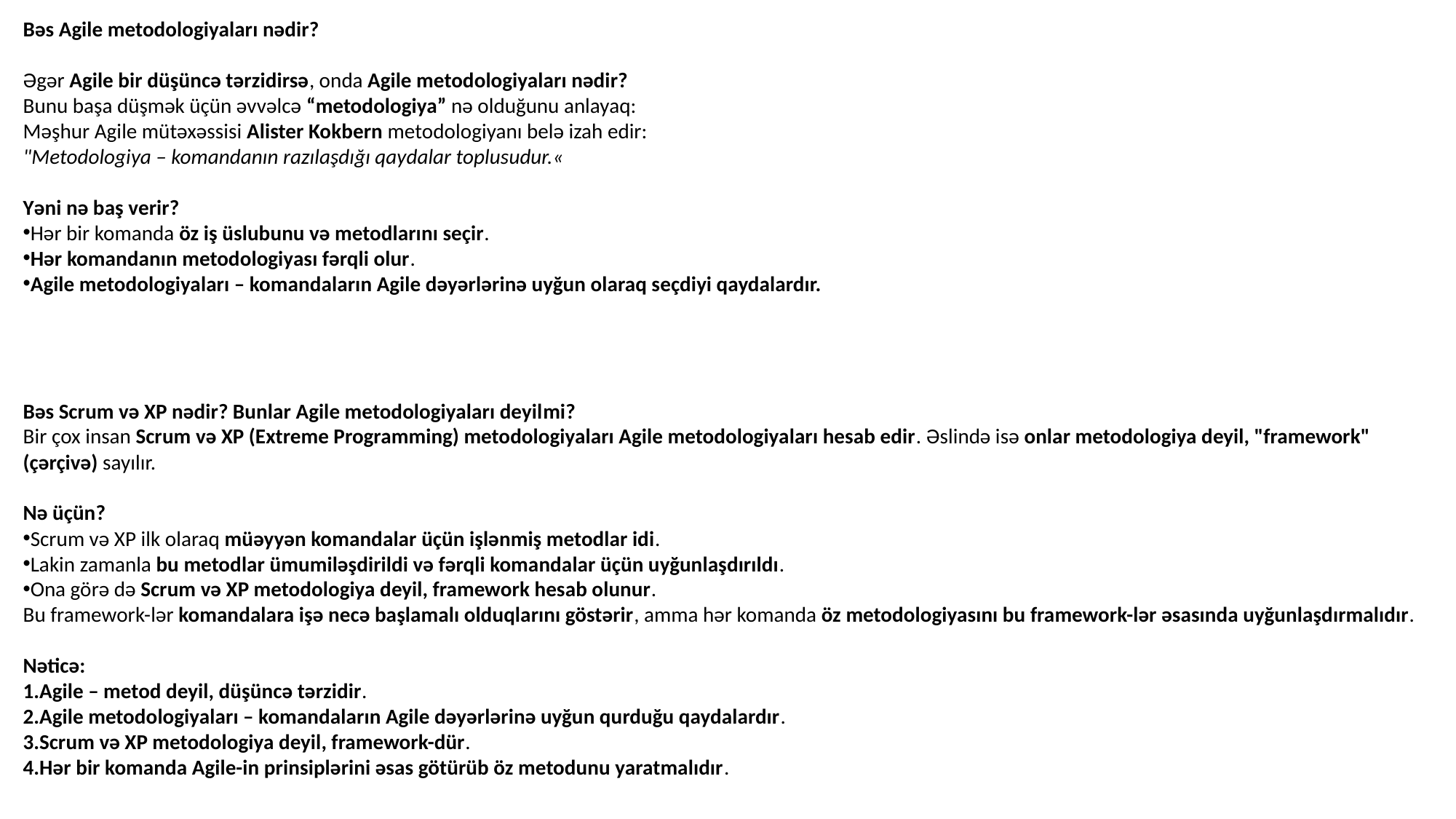

Bəs Agile metodologiyaları nədir?

Əgər Agile bir düşüncə tərzidirsə, onda Agile metodologiyaları nədir?
Bunu başa düşmək üçün əvvəlcə “metodologiya” nə olduğunu anlayaq:
Məşhur Agile mütəxəssisi Alister Kokbern metodologiyanı belə izah edir:
"Metodologiya – komandanın razılaşdığı qaydalar toplusudur.«

Yəni nə baş verir?
Hər bir komanda öz iş üslubunu və metodlarını seçir.
Hər komandanın metodologiyası fərqli olur.
Agile metodologiyaları – komandaların Agile dəyərlərinə uyğun olaraq seçdiyi qaydalardır.

Bəs Scrum və XP nədir? Bunlar Agile metodologiyaları deyilmi?
Bir çox insan Scrum və XP (Extreme Programming) metodologiyaları Agile metodologiyaları hesab edir. Əslində isə onlar metodologiya deyil, "framework" (çərçivə) sayılır.

Nə üçün?
Scrum və XP ilk olaraq müəyyən komandalar üçün işlənmiş metodlar idi.
Lakin zamanla bu metodlar ümumiləşdirildi və fərqli komandalar üçün uyğunlaşdırıldı.
Ona görə də Scrum və XP metodologiya deyil, framework hesab olunur.
Bu framework-lər komandalara işə necə başlamalı olduqlarını göstərir, amma hər komanda öz metodologiyasını bu framework-lər əsasında uyğunlaşdırmalıdır.

Nəticə:
Agile – metod deyil, düşüncə tərzidir.
Agile metodologiyaları – komandaların Agile dəyərlərinə uyğun qurduğu qaydalardır.
Scrum və XP metodologiya deyil, framework-dür.
Hər bir komanda Agile-in prinsiplərini əsas götürüb öz metodunu yaratmalıdır.